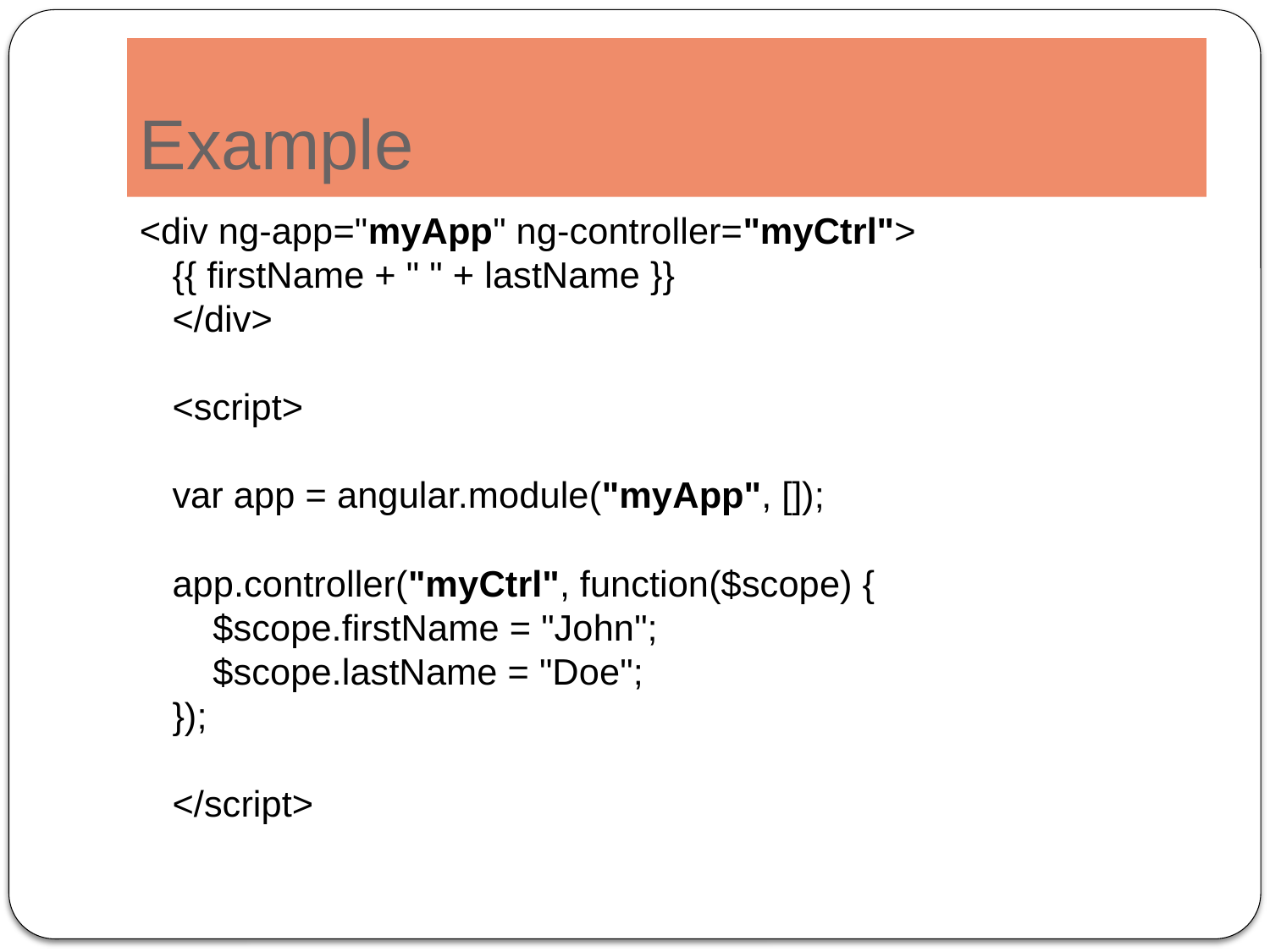

# Example
<div ng-app="myApp" ng-controller="myCtrl">
{{ firstName + " " + lastName }}
</div>
<script>
var app = angular.module("myApp", []);
app.controller("myCtrl", function($scope) {
    $scope.firstName = "John";
    $scope.lastName = "Doe";
});
</script>